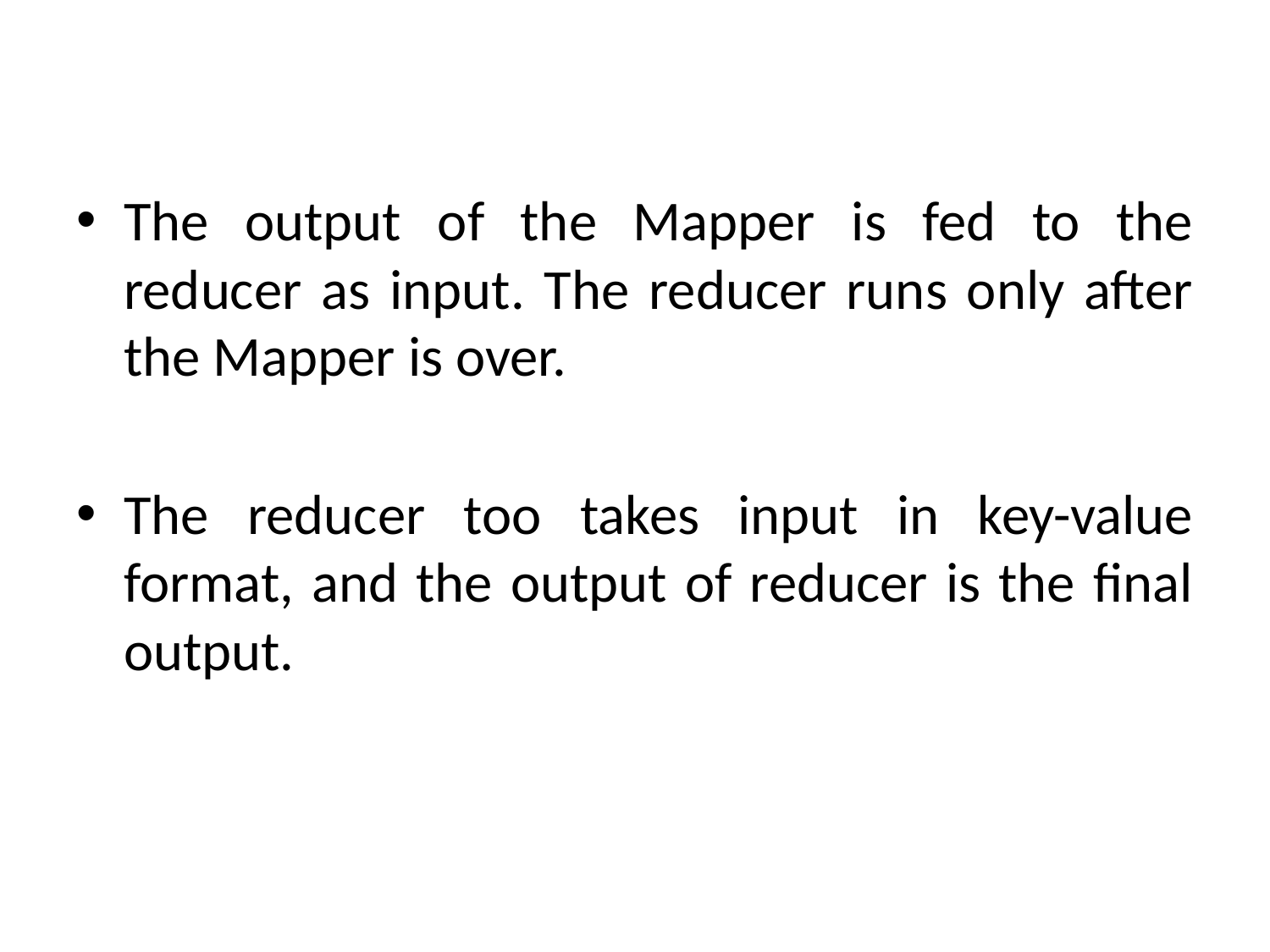

The output of the Mapper is fed to the reducer as input. The reducer runs only after the Mapper is over.

The reducer too takes input in key-value format, and the output of reducer is the final output.